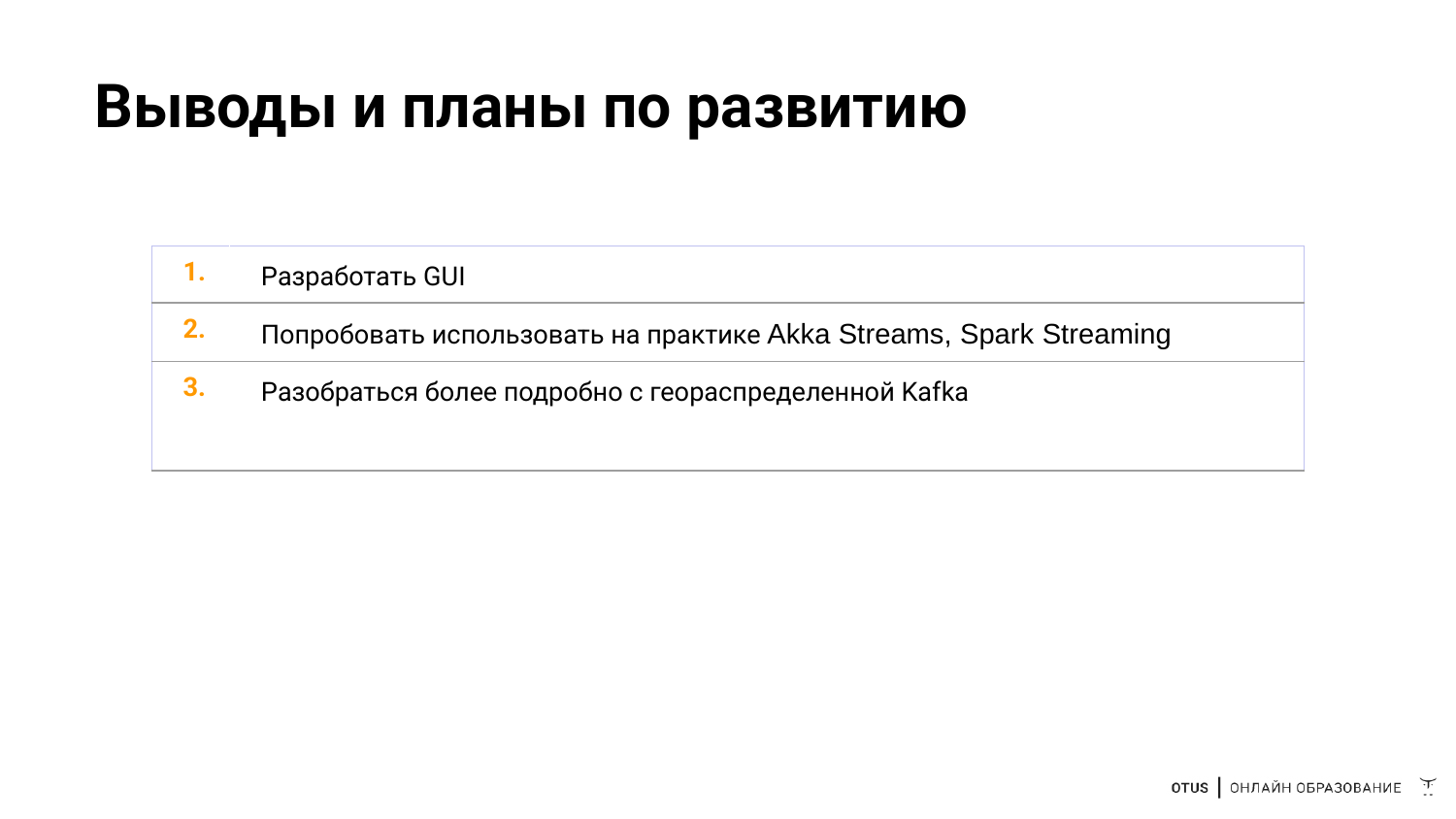

# Выводы и планы по развитию

| 1. | Разработать GUI |
| --- | --- |
| 2. | Попробовать использовать на практике Akka Streams, Spark Streaming |
| 3. | Разобраться более подробно с геораспределенной Kafka |
|  |  |